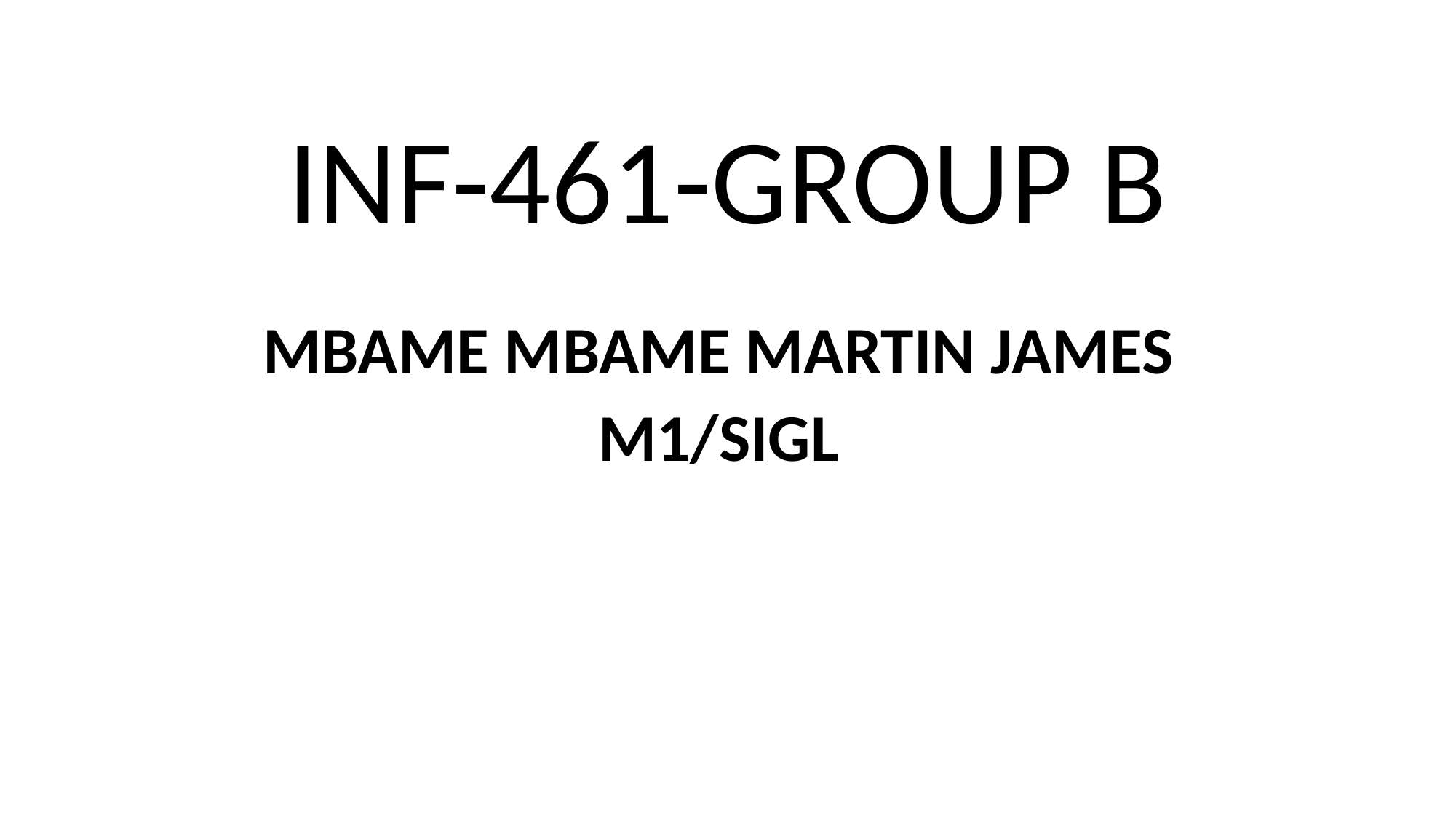

# INF-461-GROUP B
MBAME MBAME MARTIN JAMES
M1/SIGL